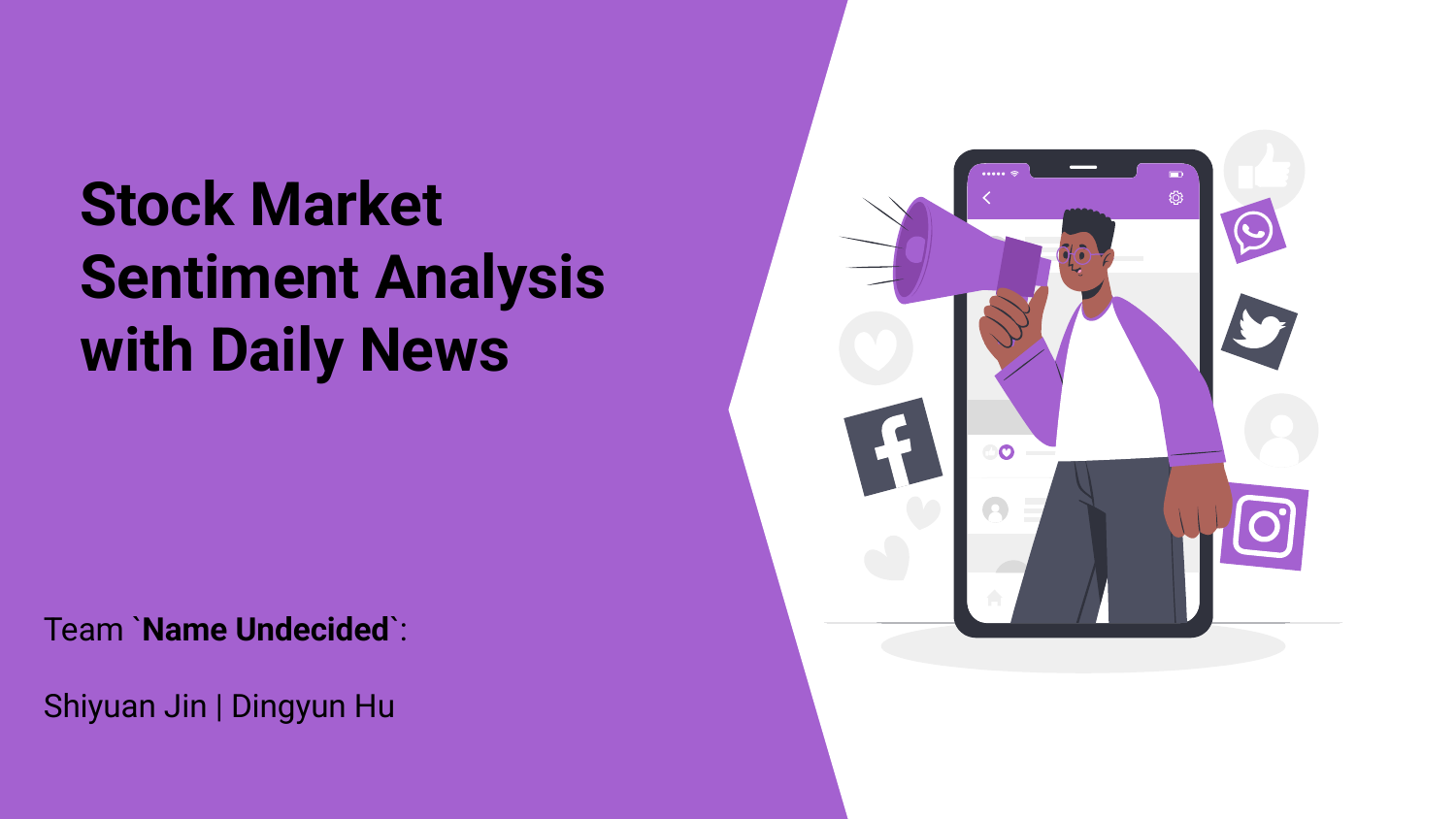

# Stock Market Sentiment Analysis with Daily News
Team `Name Undecided`:
Shiyuan Jin | Dingyun Hu